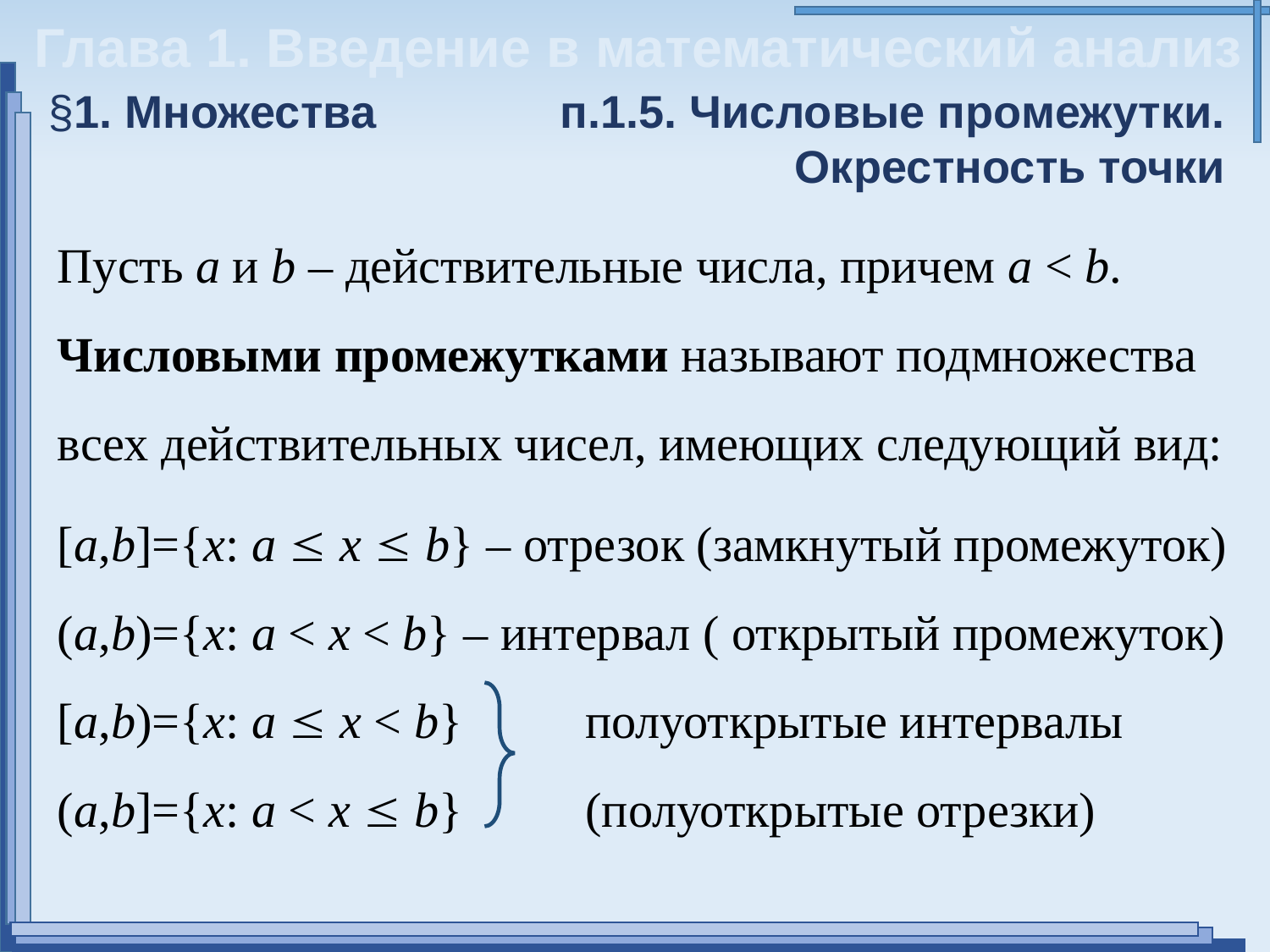

Глава 1. Введение в математический анализ

§1. Множества
п.1.5. Числовые промежутки. Окрестность точки

Пусть a и b – действительные числа, причем a < b.
Числовыми промежутками называют подмножества всех действительных чисел, имеющих следующий вид:
[a,b]={x: a ≤ x ≤ b} – отрезок (замкнутый промежуток)
(a,b)={x: a < x < b} – интервал ( открытый промежуток)
[a,b)={x: a ≤ x < b}          полуоткрытые интервалы (a,b]={x: a < x ≤ b}          (полуоткрытые отрезки)